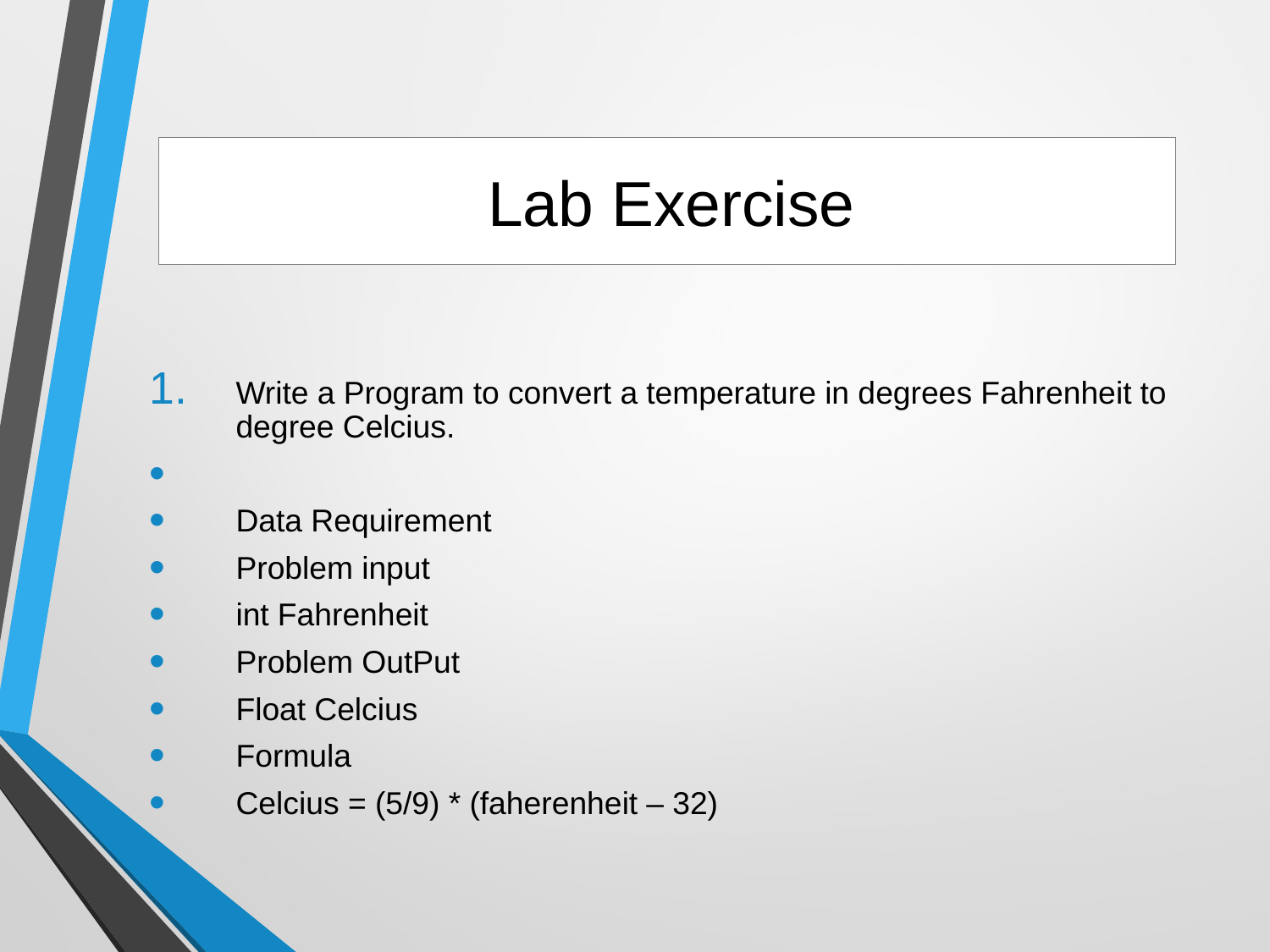

# Lab Exercise

Write a Program to convert a temperature in degrees Fahrenheit to degree Celcius.

Data Requirement
Problem input
int Fahrenheit
Problem OutPut
Float Celcius
Formula
Celcius = (5/9) * (faherenheit – 32)